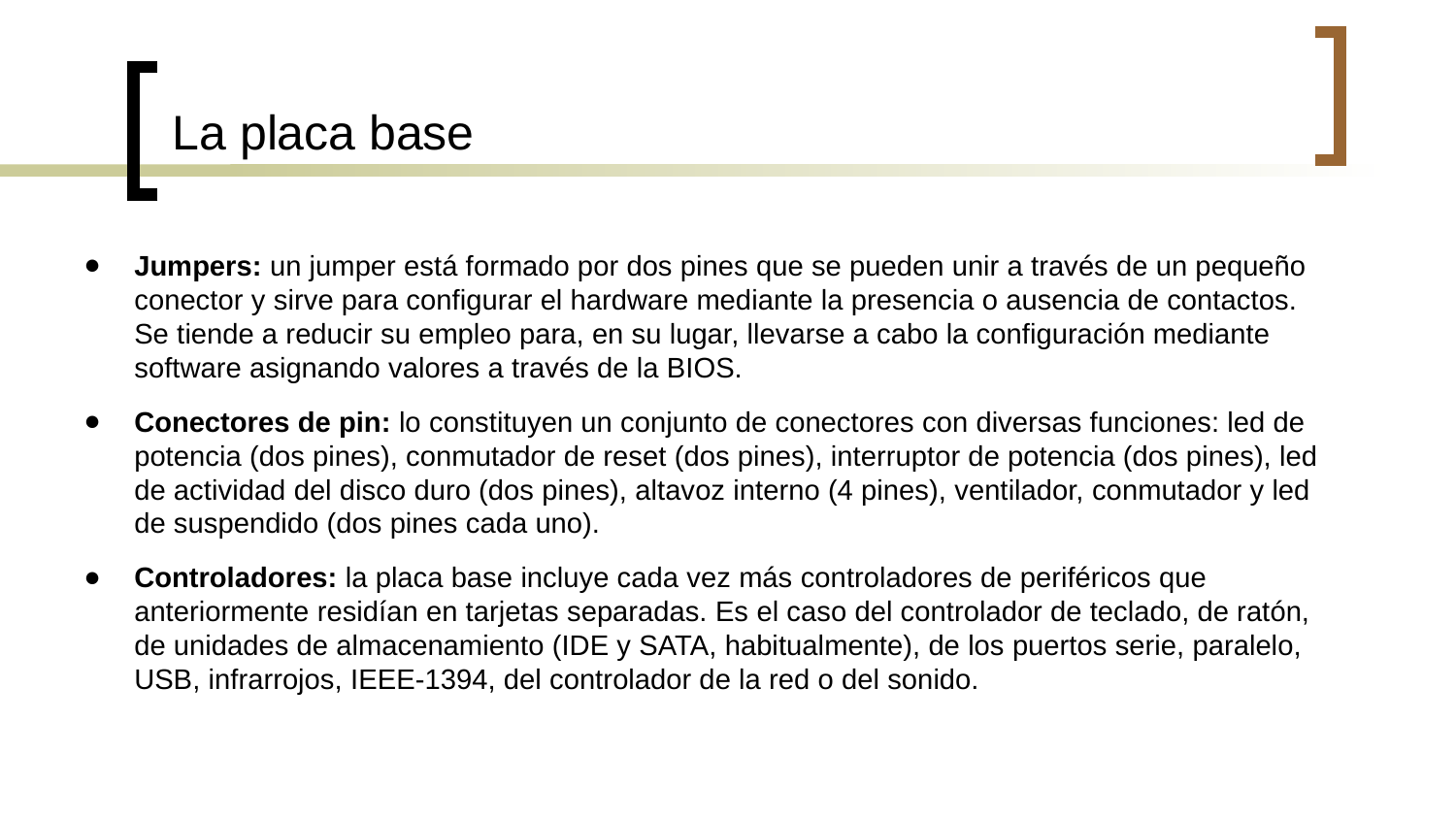

La placa base
Jumpers: un jumper está formado por dos pines que se pueden unir a través de un pequeño conector y sirve para configurar el hardware mediante la presencia o ausencia de contactos. Se tiende a reducir su empleo para, en su lugar, llevarse a cabo la configuración mediante software asignando valores a través de la BIOS.
Conectores de pin: lo constituyen un conjunto de conectores con diversas funciones: led de potencia (dos pines), conmutador de reset (dos pines), interruptor de potencia (dos pines), led de actividad del disco duro (dos pines), altavoz interno (4 pines), ventilador, conmutador y led de suspendido (dos pines cada uno).
Controladores: la placa base incluye cada vez más controladores de periféricos que anteriormente residían en tarjetas separadas. Es el caso del controlador de teclado, de ratón, de unidades de almacenamiento (IDE y SATA, habitualmente), de los puertos serie, paralelo, USB, infrarrojos, IEEE-1394, del controlador de la red o del sonido.